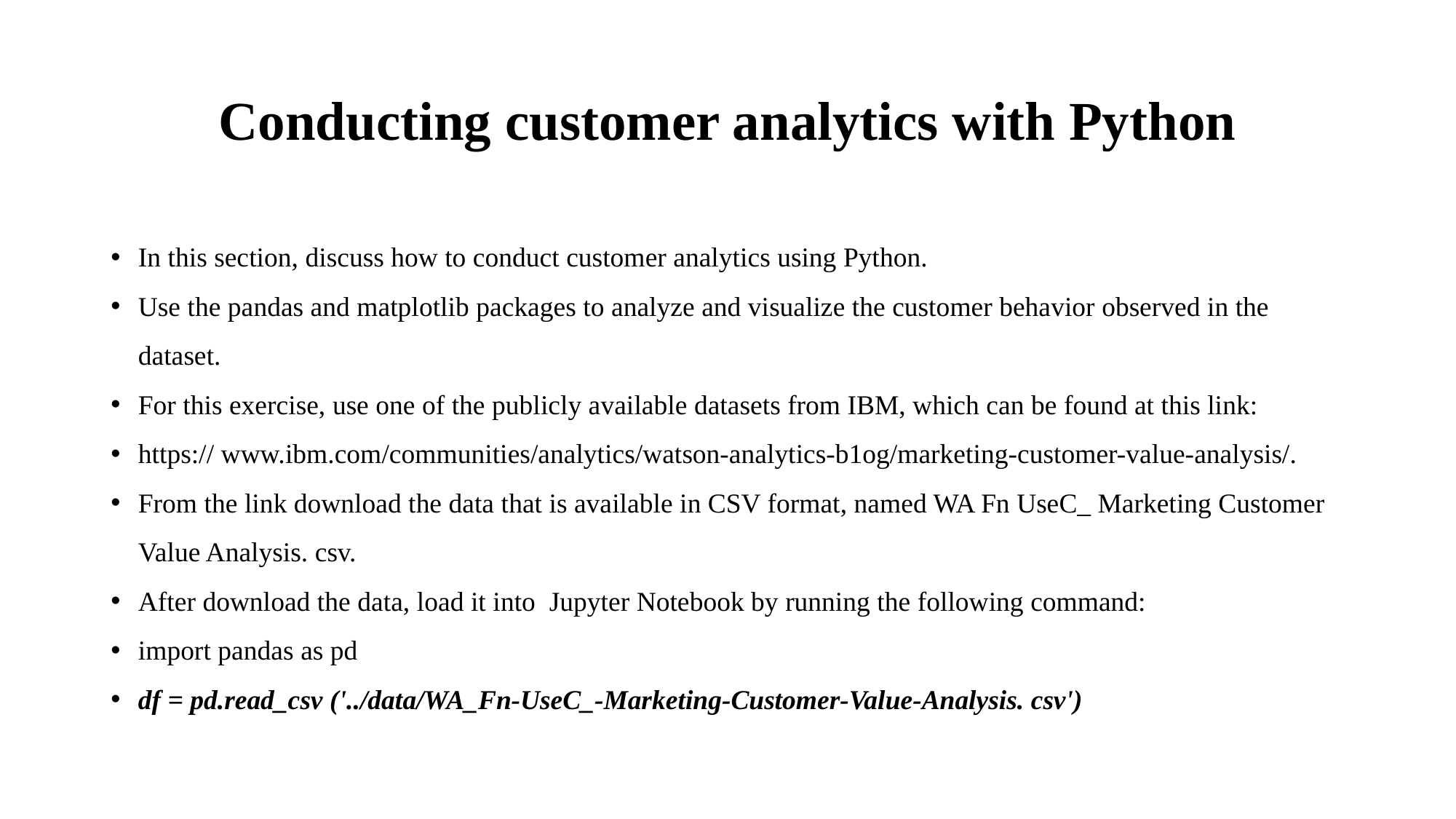

# Conducting customer analytics with Python
In this section, discuss how to conduct customer analytics using Python.
Use the pandas and matplotlib packages to analyze and visualize the customer behavior observed in the dataset.
For this exercise, use one of the publicly available datasets from IBM, which can be found at this link:
https:// www.ibm.com/communities/analytics/watson-analytics-b1og/marketing-customer-value-analysis/.
From the link download the data that is available in CSV format, named WA Fn UseC_ Marketing Customer Value Analysis. csv.
After download the data, load it into  Jupyter Notebook by running the following command:
import pandas as pd
df = pd.read_csv ('../data/WA_Fn-UseC_-Marketing-Customer-Value-Analysis. csv')